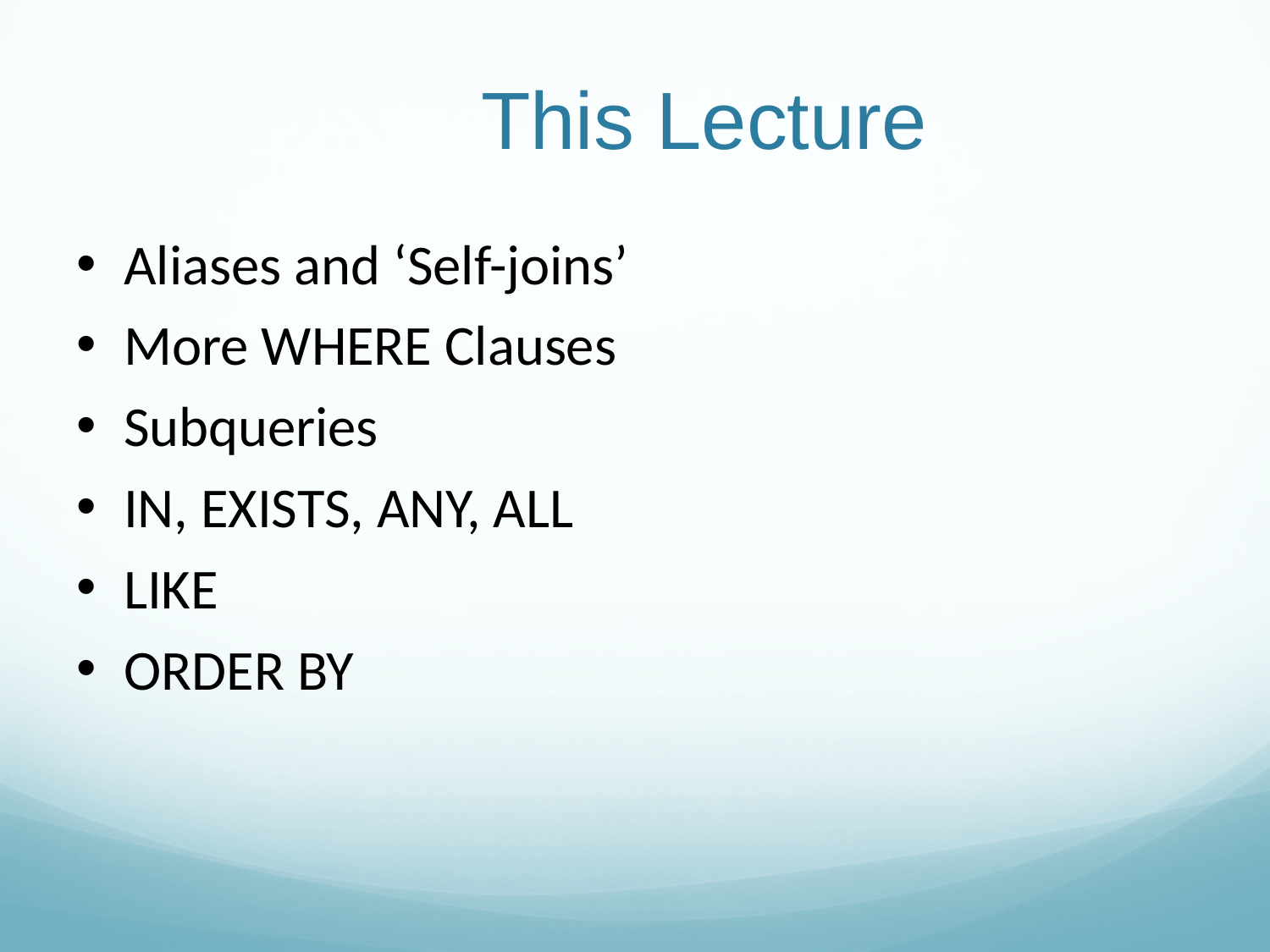

# This Lecture
Aliases and ‘Self-joins’
More WHERE Clauses
Subqueries
IN, EXISTS, ANY, ALL
LIKE
ORDER BY